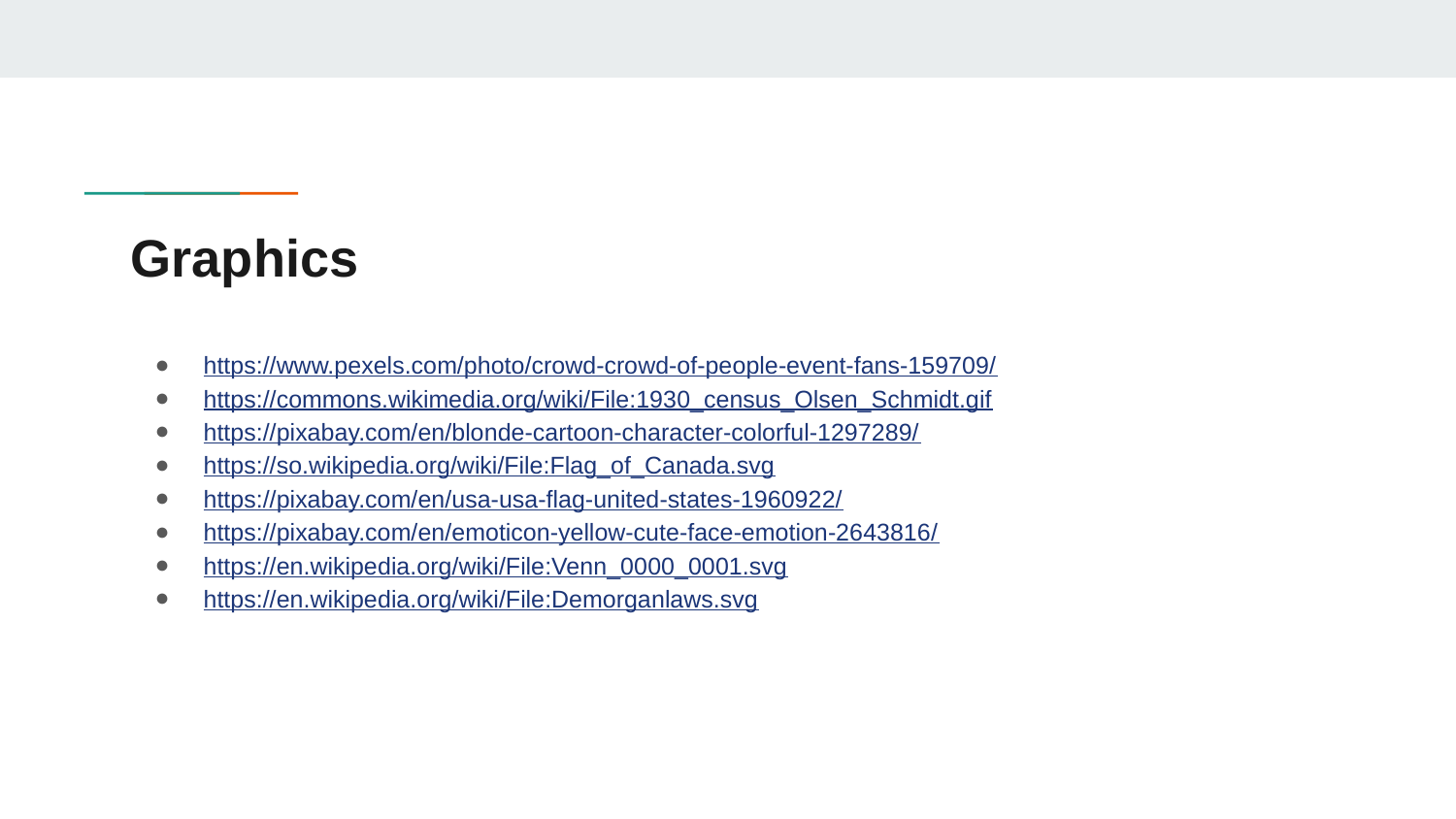

# Graphics
https://www.pexels.com/photo/crowd-crowd-of-people-event-fans-159709/
https://commons.wikimedia.org/wiki/File:1930_census_Olsen_Schmidt.gif
https://pixabay.com/en/blonde-cartoon-character-colorful-1297289/
https://so.wikipedia.org/wiki/File:Flag_of_Canada.svg
https://pixabay.com/en/usa-usa-flag-united-states-1960922/
https://pixabay.com/en/emoticon-yellow-cute-face-emotion-2643816/
https://en.wikipedia.org/wiki/File:Venn_0000_0001.svg
https://en.wikipedia.org/wiki/File:Demorganlaws.svg